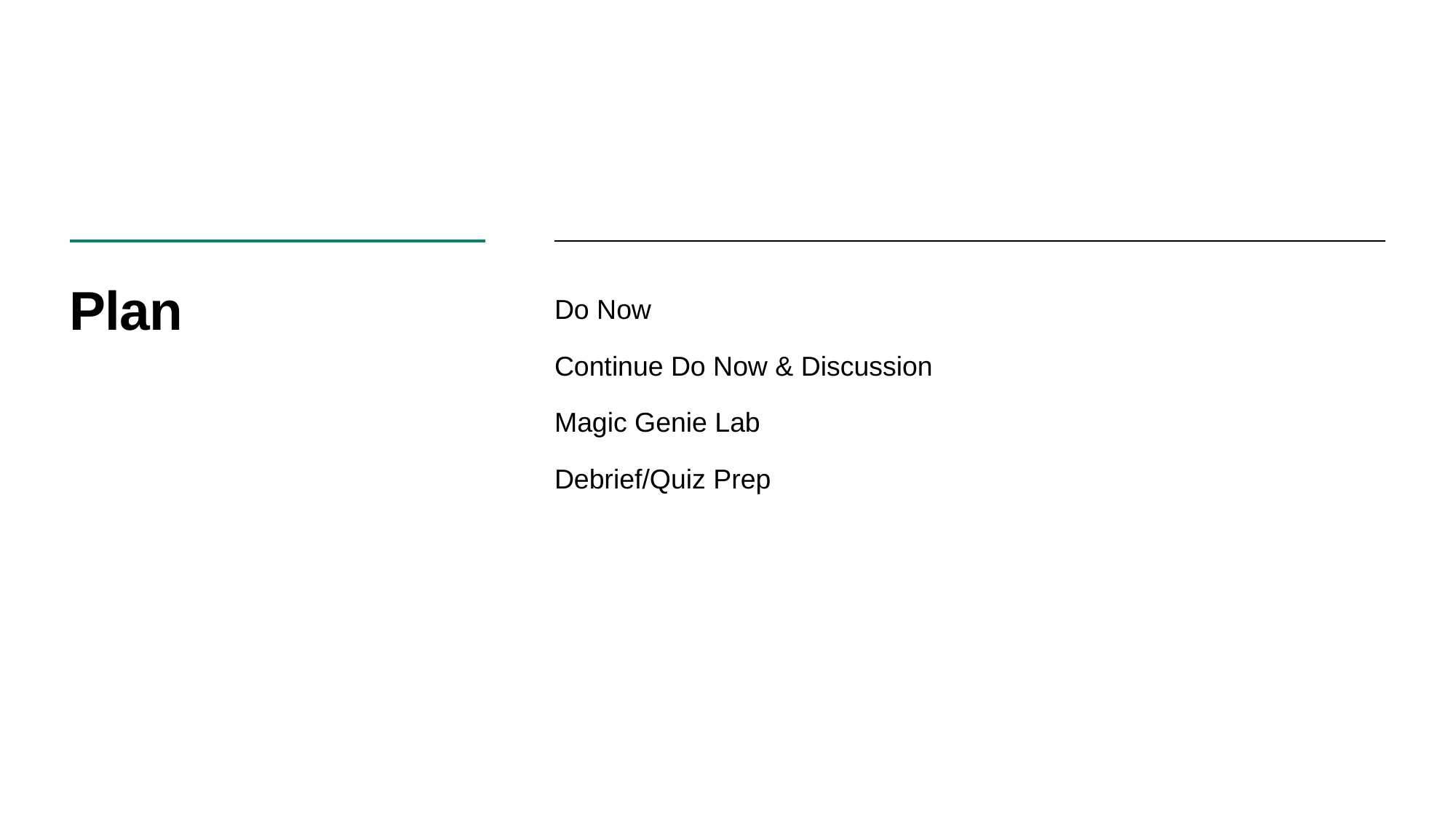

# Plan
Do Now
Continue Do Now & Discussion
Magic Genie Lab
Debrief/Quiz Prep